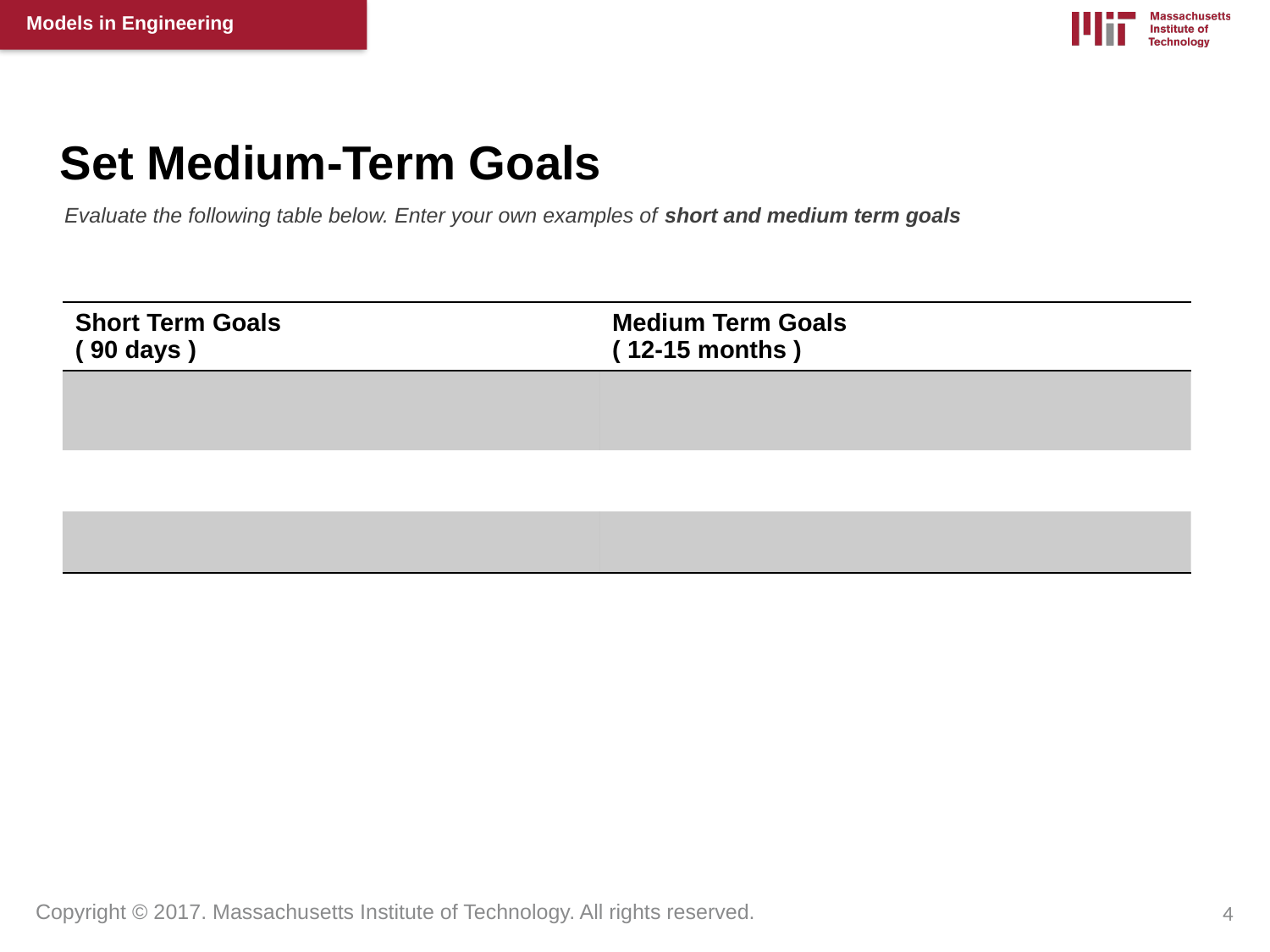

Set Medium-Term Goals
Evaluate the following table below. Enter your own examples of short and medium term goals
| Short Term Goals ( 90 days ) | Medium Term Goals ( 12-15 months ) |
| --- | --- |
|  |  |
|  |  |
|  |  |
4